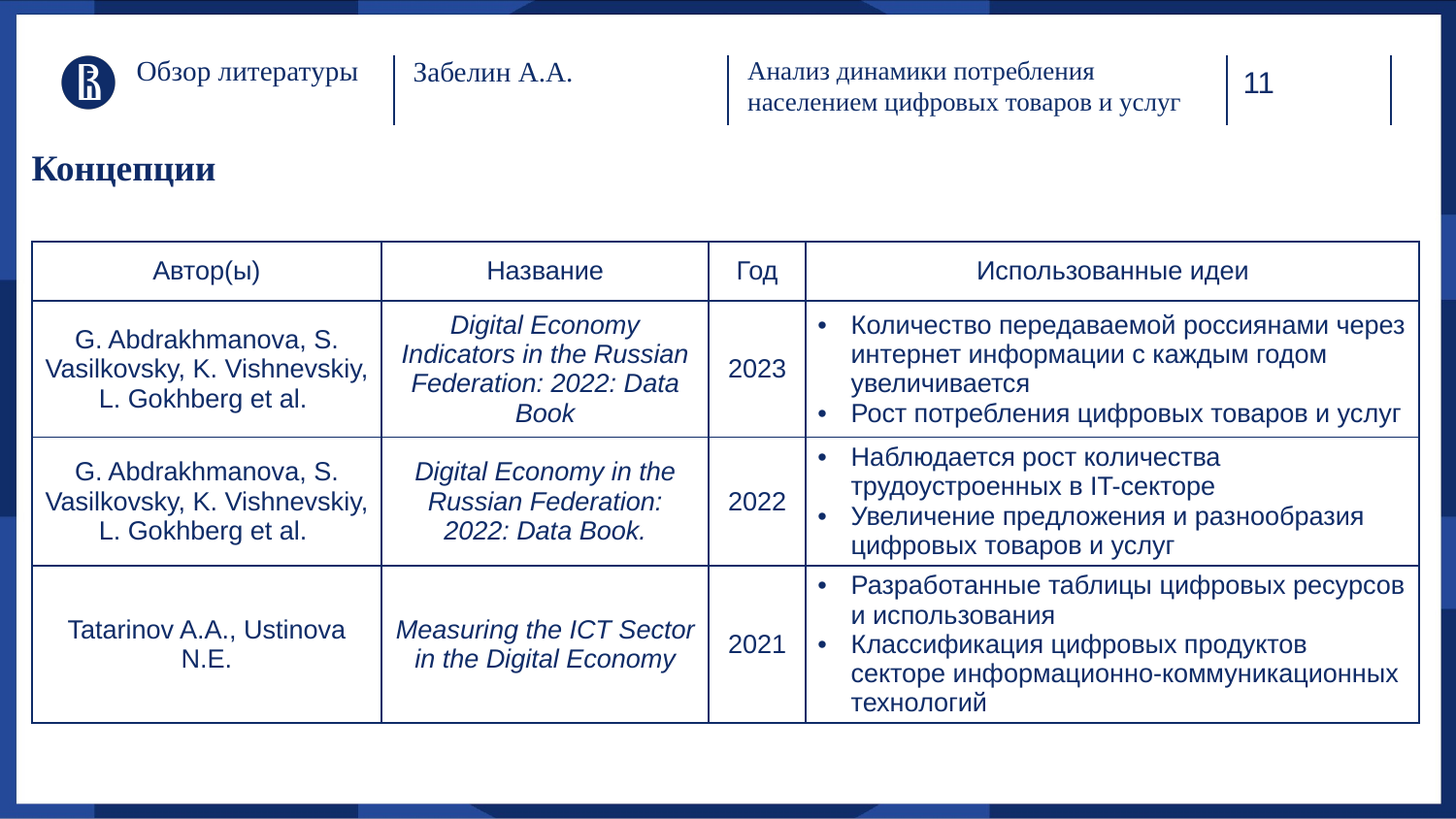

Обзор литературы
Анализ динамики потребления населением цифровых товаров и услуг
Забелин А.А.
# Концепции
| Автор(ы) | Название | Год | Использованные идеи |
| --- | --- | --- | --- |
| G. Abdrakhmanova, S. Vasilkovsky, K. Vishnevskiy, L. Gokhberg et al. | Digital Economy Indicators in the Russian Federation: 2022: Data Book | 2023 | Количество передаваемой россиянами через интернет информации с каждым годом увеличивается Рост потребления цифровых товаров и услуг |
| G. Abdrakhmanova, S. Vasilkovsky, K. Vishnevskiy, L. Gokhberg et al. | Digital Economy in the Russian Federation: 2022: Data Book. | 2022 | Наблюдается рост количества трудоустроенных в IT-секторе Увеличение предложения и разнообразия цифровых товаров и услуг |
| Tatarinov A.A., Ustinova N.E. | Measuring the ICT Sector in the Digital Economy | 2021 | Разработанные таблицы цифровых ресурсов и использования Классификация цифровых продуктов секторе информационно-коммуникационных технологий |